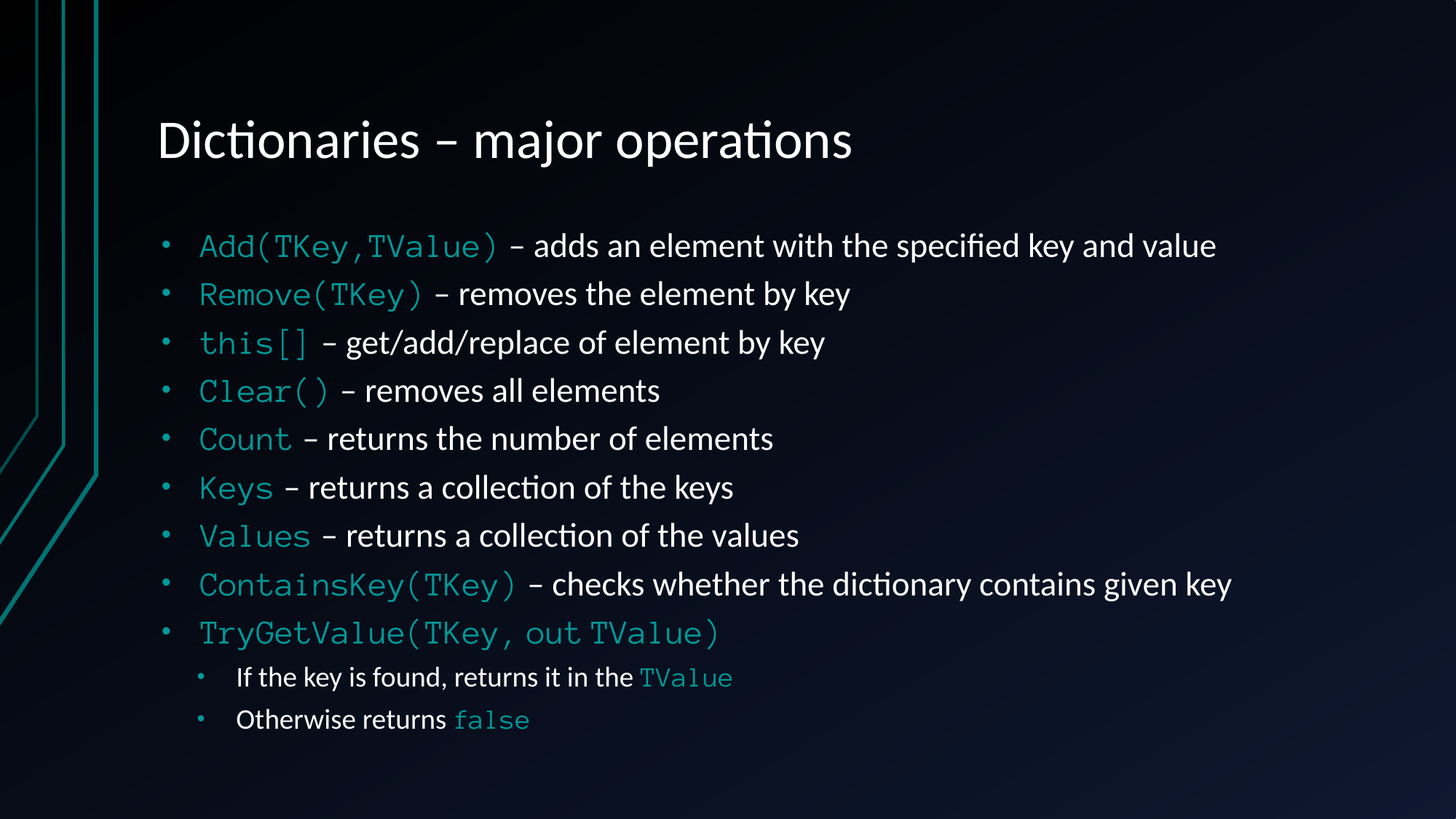

# Dictionaries – major operations

Add(TKey,TValue) – adds an element with the specified key and value
Remove(TKey) – removes the element by key
this[] – get/add/replace of element by key
Clear() – removes all elements
Count – returns the number of elements
Keys – returns a collection of the keys
Values – returns a collection of the values
ContainsKey(TKey) – checks whether the dictionary contains given key
TryGetValue(TKey, out TValue)
If the key is found, returns it in the TValue
Otherwise returns false